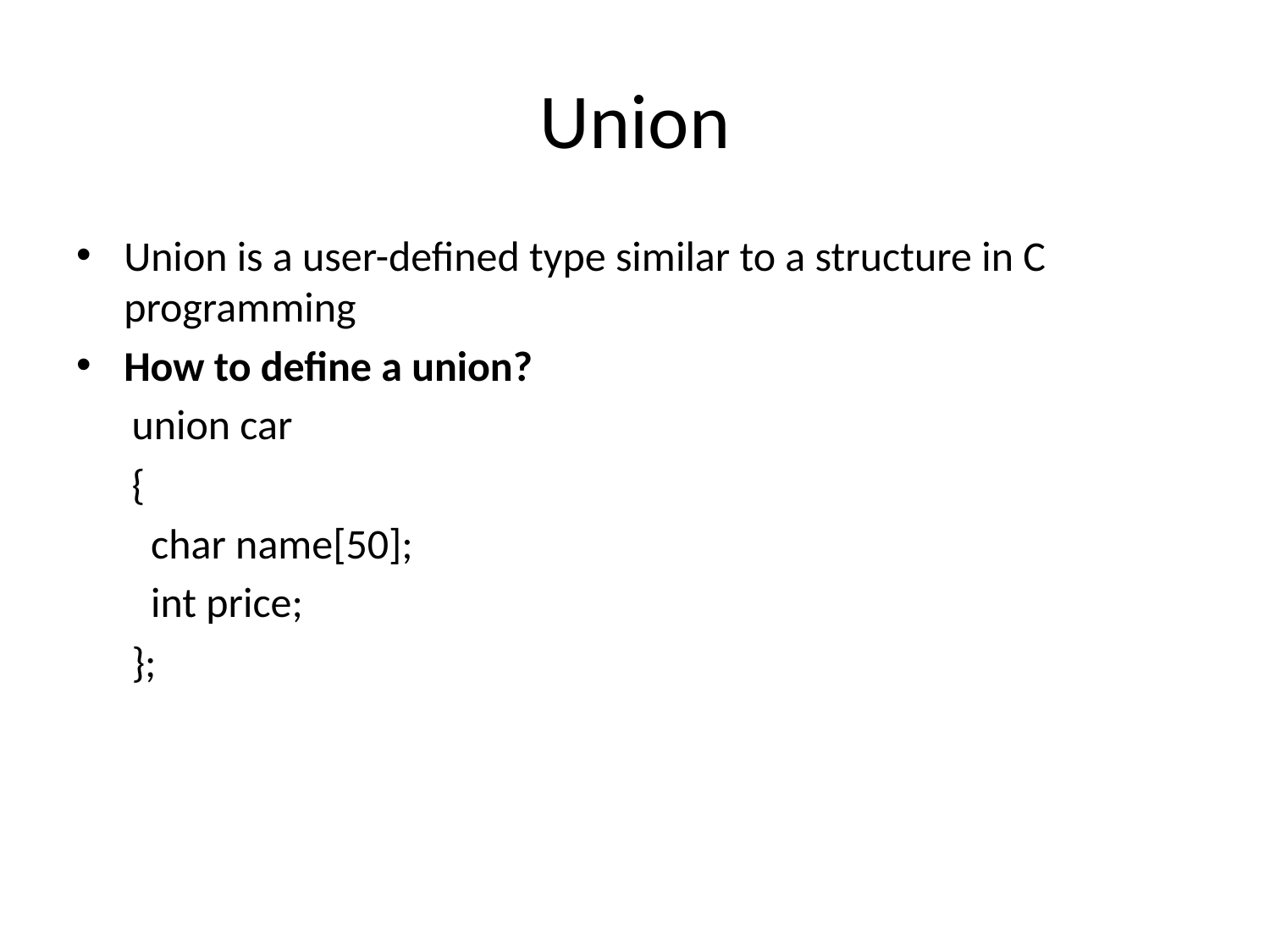

# Union
Union is a user-defined type similar to a structure in C programming
How to define a union?
union car
{
  char name[50];
  int price;
};